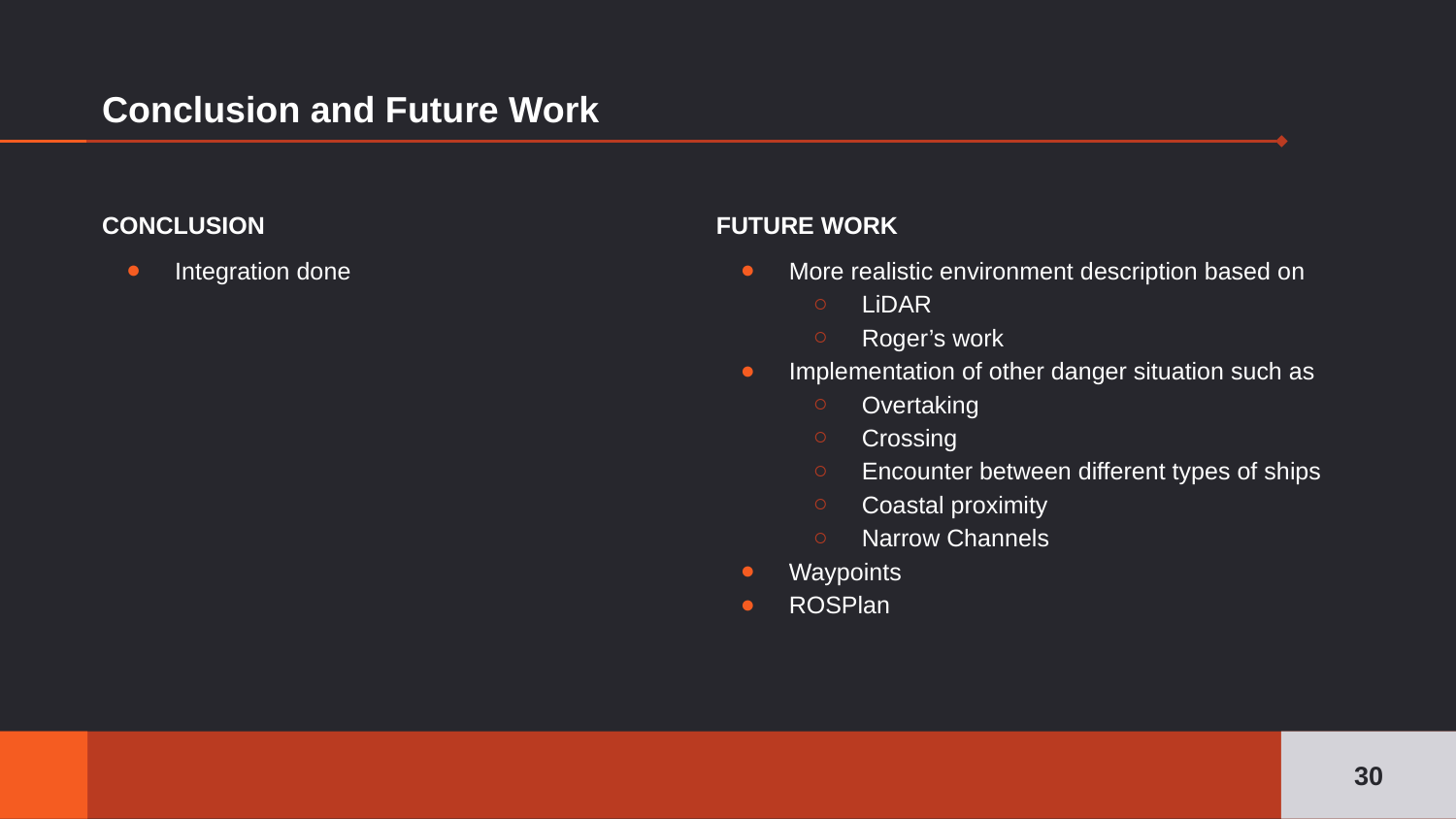

# Conclusion and Future Work
CONCLUSION
Integration done
FUTURE WORK
More realistic environment description based on
LiDAR
Roger’s work
Implementation of other danger situation such as
Overtaking
Crossing
Encounter between different types of ships
Coastal proximity
Narrow Channels
Waypoints
ROSPlan

30